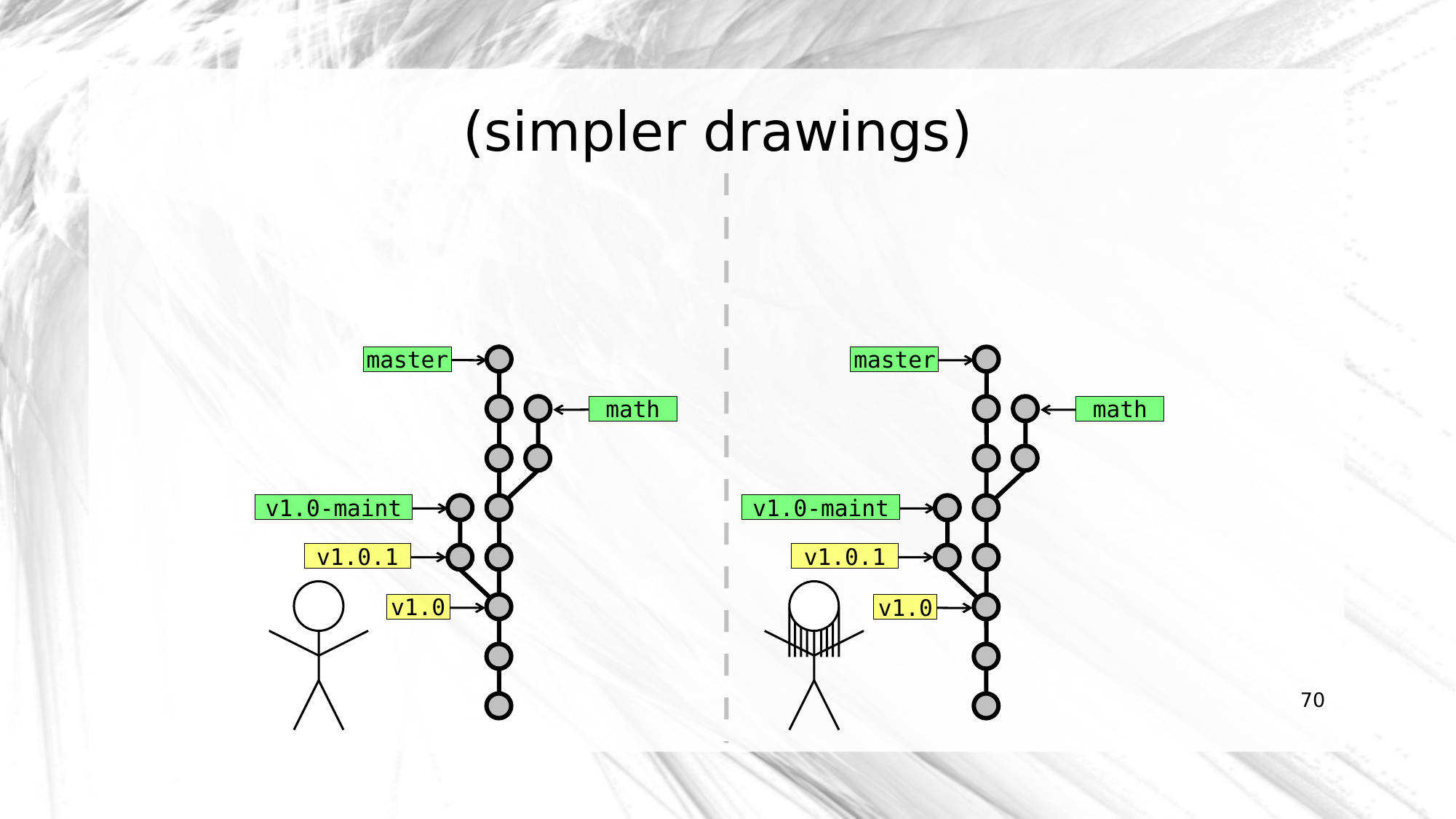

(simpler drawings)

master

master

math

math

v1.0-maint

v1.0-maint

v1.0.1

v1.0.1

v1.0

v1.0

70